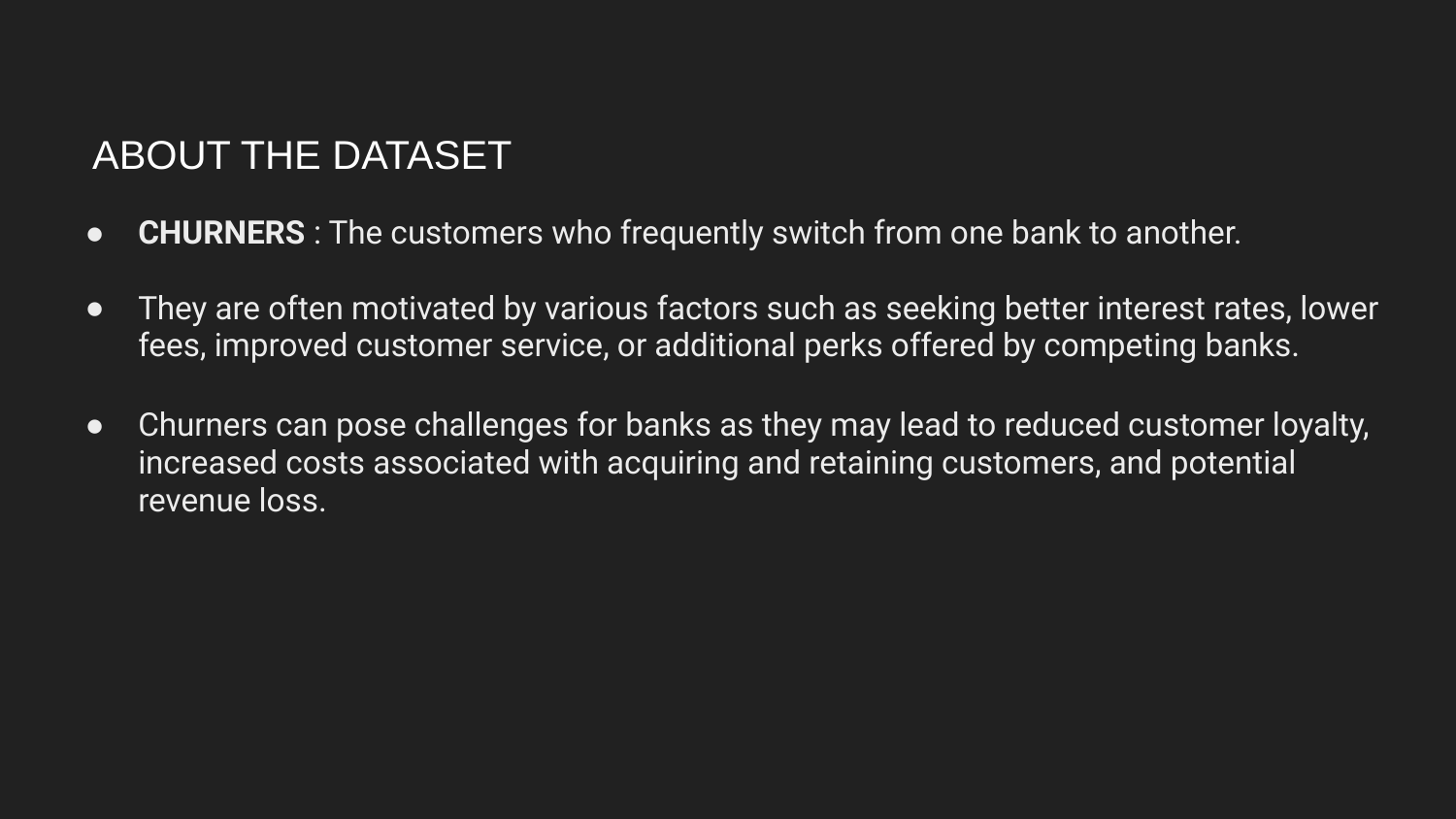

# ABOUT THE DATASET
CHURNERS : The customers who frequently switch from one bank to another.

They are often motivated by various factors such as seeking better interest rates, lower fees, improved customer service, or additional perks offered by competing banks.

Churners can pose challenges for banks as they may lead to reduced customer loyalty, increased costs associated with acquiring and retaining customers, and potential revenue loss.